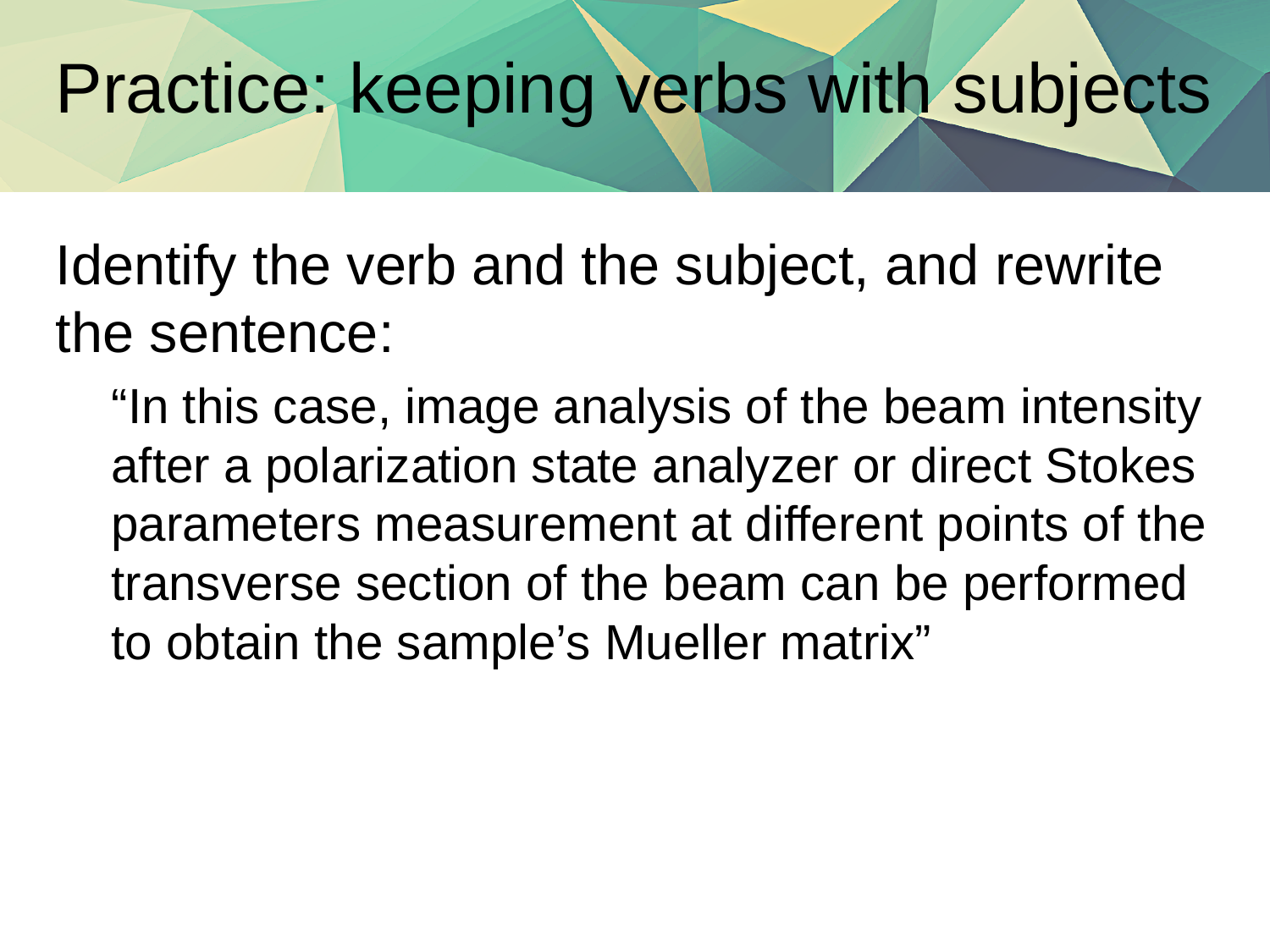

# Practice: keeping verbs with subjects
Identify the verb and the subject, and rewrite the sentence:
“In this case, image analysis of the beam intensity after a polarization state analyzer or direct Stokes parameters measurement at different points of the transverse section of the beam can be performed to obtain the sample’s Mueller matrix”